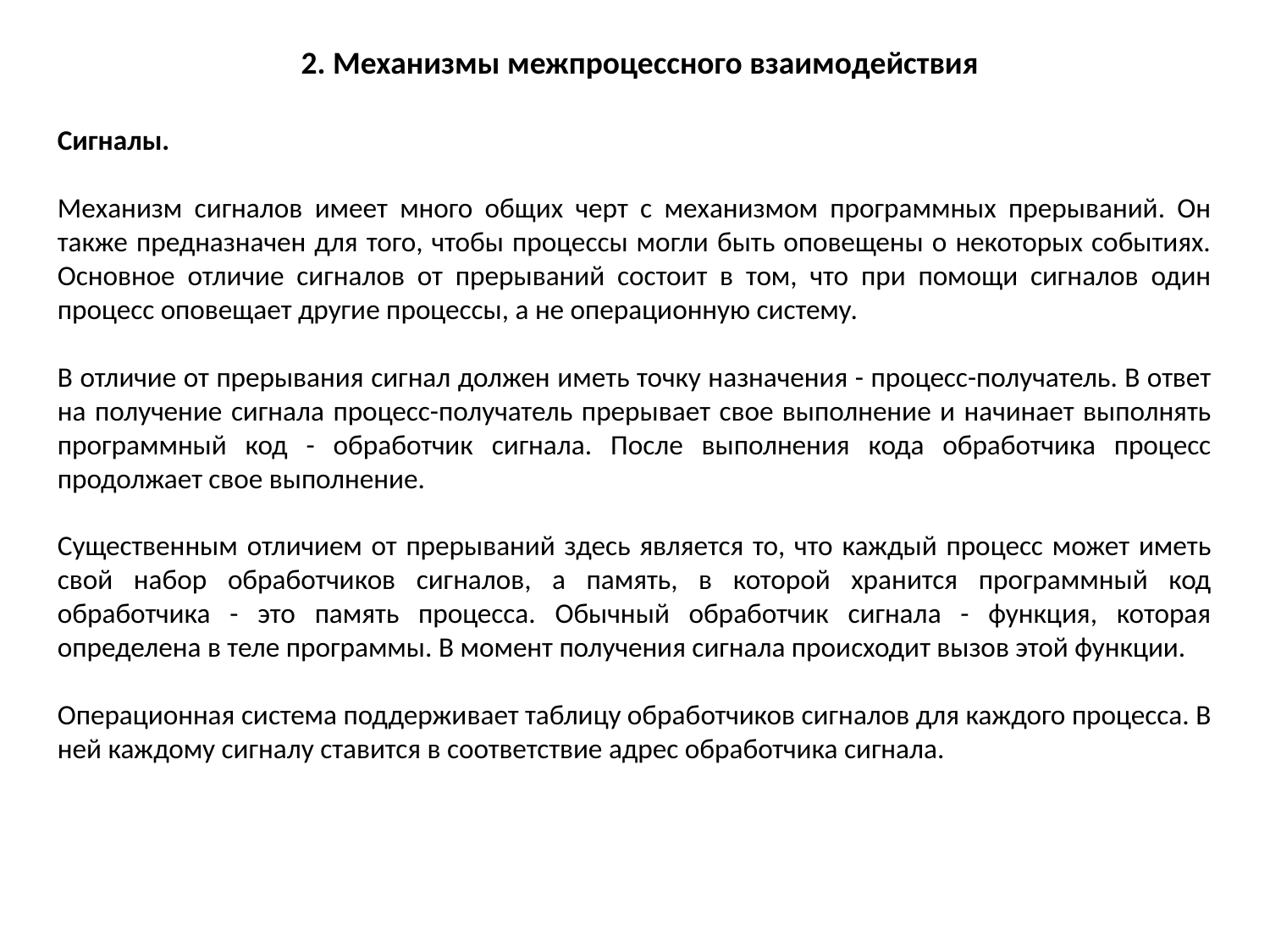

2. Механизмы межпроцессного взаимодействия
Сигналы.

Механизм сигналов имеет много общих черт с механизмом программных прерываний. Он также предназначен для того, чтобы процессы могли быть оповещены о некоторых событиях. Основное отличие сигналов от прерываний состоит в том, что при помощи сигналов один процесс оповещает другие процессы, а не операционную систему.

В отличие от прерывания сигнал должен иметь точку назначения - процесс-получатель. В ответ на получение сигнала процесс-получатель прерывает свое выполнение и начинает выполнять программный код - обработчик сигнала. После выполнения кода обработчика процесс продолжает свое выполнение.

Существенным отличием от прерываний здесь является то, что каждый процесс может иметь свой набор обработчиков сигналов, а память, в которой хранится программный код обработчика - это память процесса. Обычный обработчик сигнала - функция, которая определена в теле программы. В момент получения сигнала происходит вызов этой функции.

Операционная система поддерживает таблицу обработчиков сигналов для каждого процесса. В ней каждому сигналу ставится в соответствие адрес обработчика сигнала.